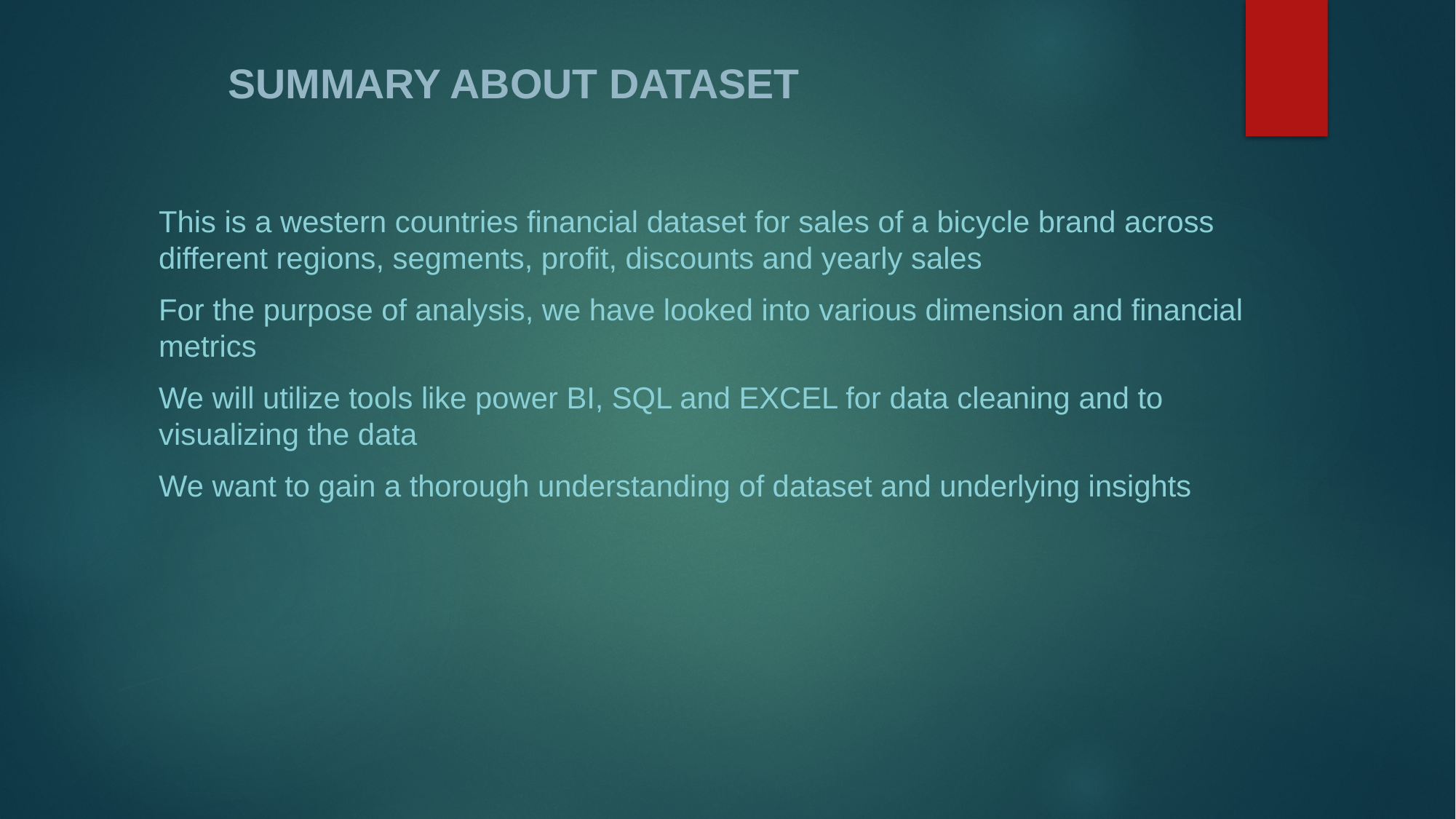

# SUMMARY ABOUT DATASET
This is a western countries financial dataset for sales of a bicycle brand across different regions, segments, profit, discounts and yearly sales
For the purpose of analysis, we have looked into various dimension and financial metrics
We will utilize tools like power BI, SQL and EXCEL for data cleaning and to visualizing the data
We want to gain a thorough understanding of dataset and underlying insights